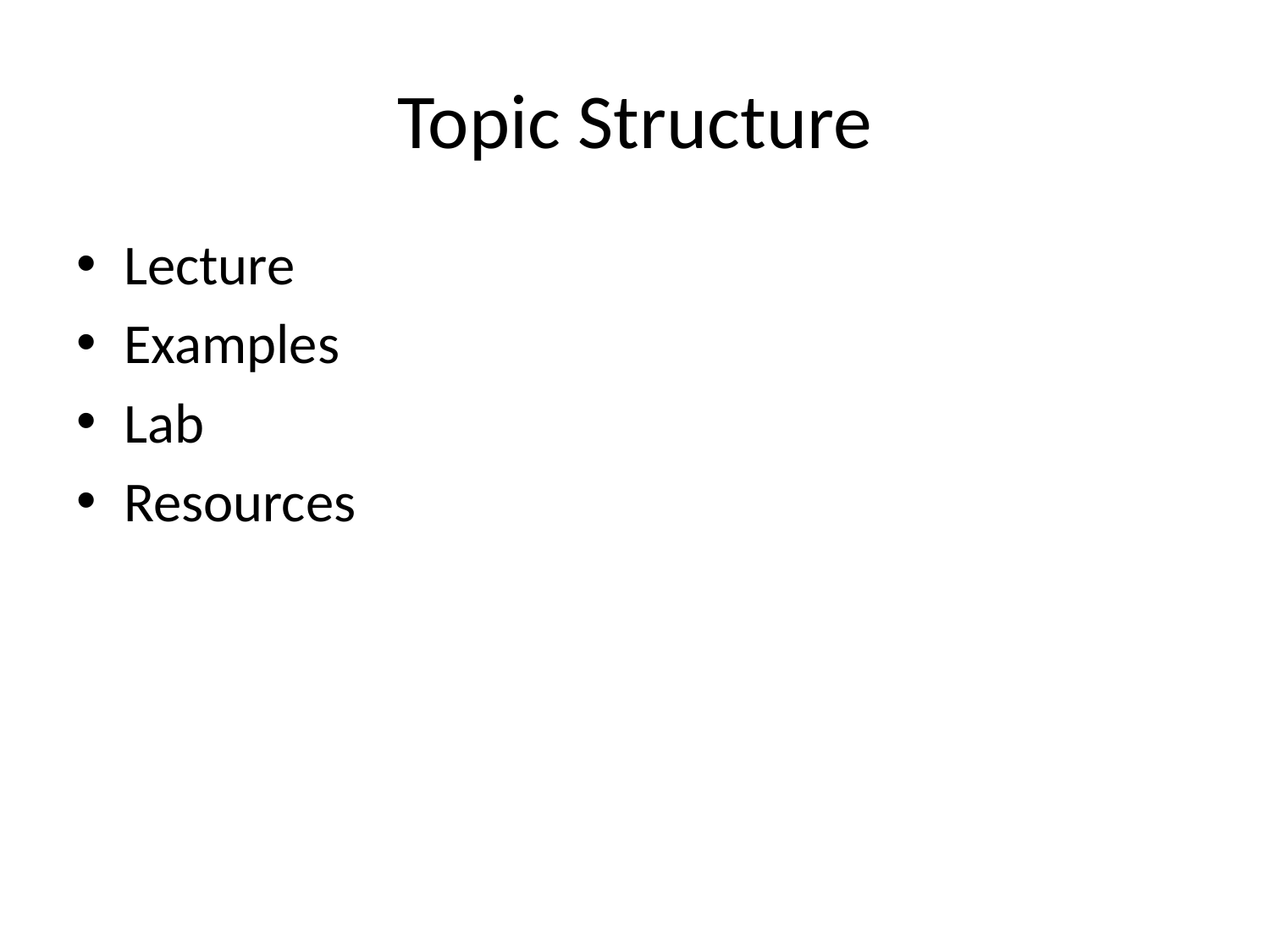

# Topic Structure
Lecture
Examples
Lab
Resources